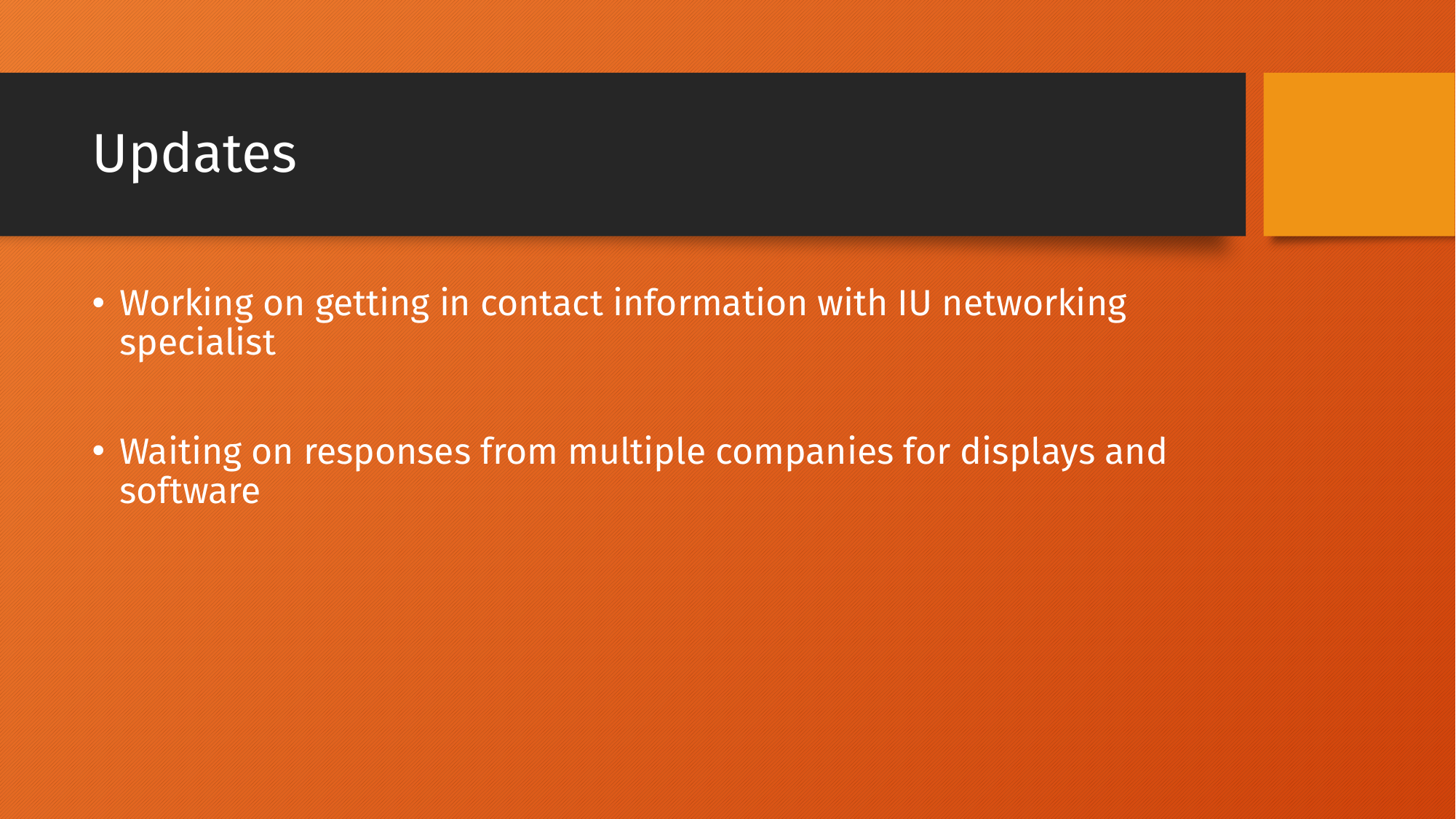

# Updates
Working on getting in contact information with IU networking specialist

Waiting on responses from multiple companies for displays and software